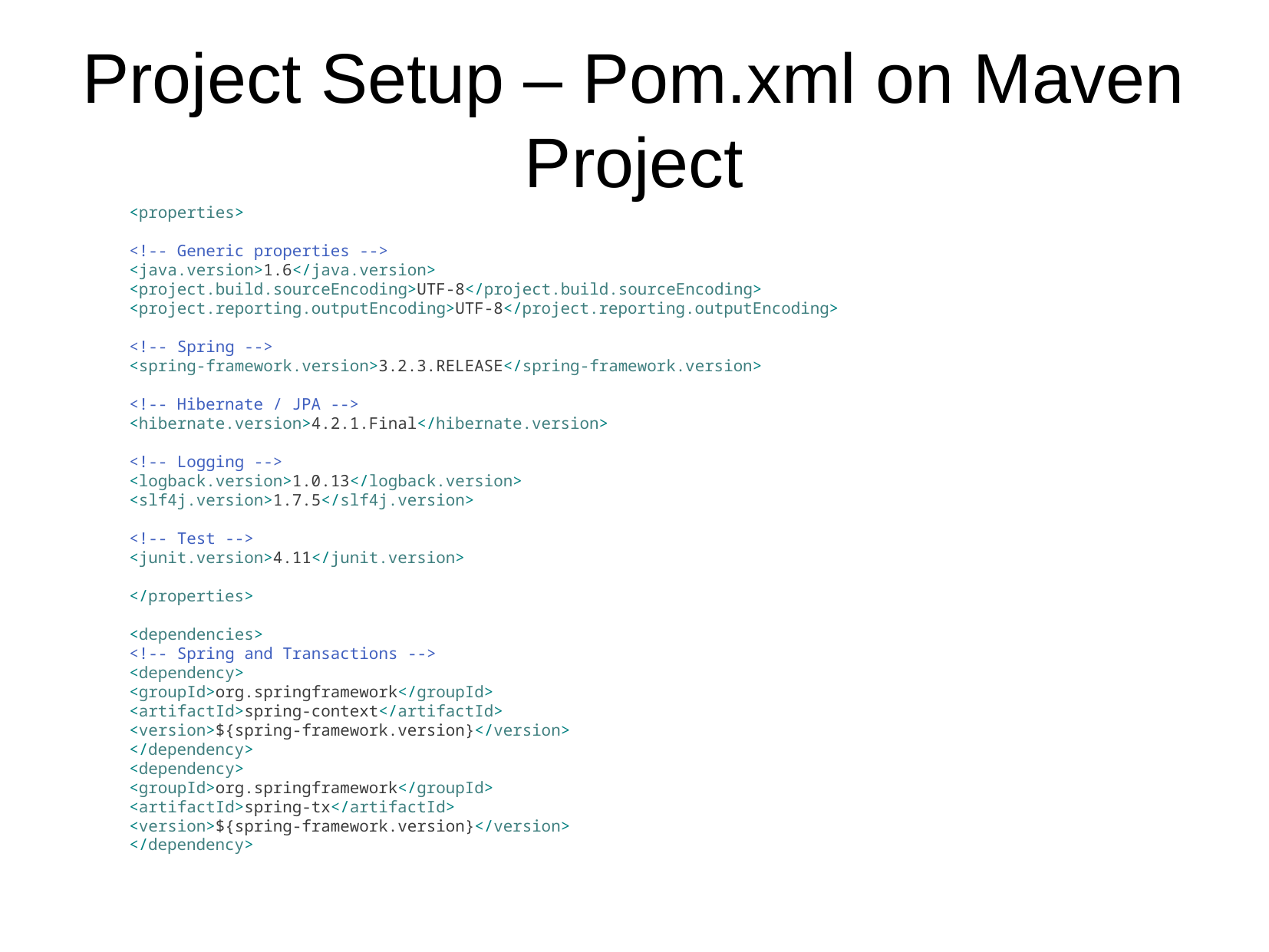

Project Setup – Pom.xml on Maven Project
<properties>

<!-- Generic properties -->
<java.version>1.6</java.version>
<project.build.sourceEncoding>UTF-8</project.build.sourceEncoding>
<project.reporting.outputEncoding>UTF-8</project.reporting.outputEncoding>

<!-- Spring -->
<spring-framework.version>3.2.3.RELEASE</spring-framework.version>

<!-- Hibernate / JPA -->
<hibernate.version>4.2.1.Final</hibernate.version>

<!-- Logging -->
<logback.version>1.0.13</logback.version>
<slf4j.version>1.7.5</slf4j.version>

<!-- Test -->
<junit.version>4.11</junit.version>

</properties>

<dependencies>
<!-- Spring and Transactions -->
<dependency>
<groupId>org.springframework</groupId>
<artifactId>spring-context</artifactId>
<version>${spring-framework.version}</version>
</dependency>
<dependency>
<groupId>org.springframework</groupId>
<artifactId>spring-tx</artifactId>
<version>${spring-framework.version}</version>
</dependency>